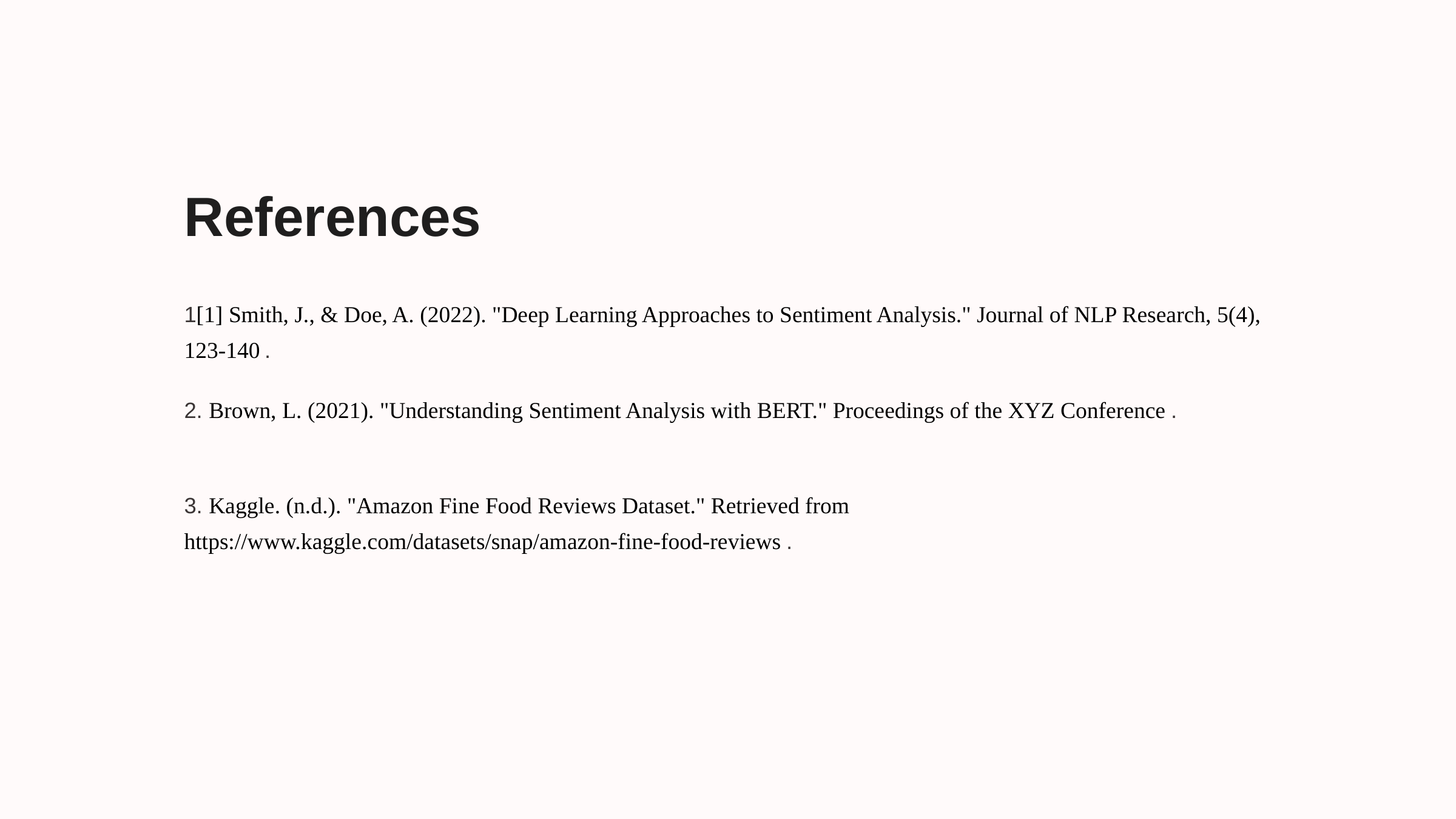

References
1[1] Smith, J., & Doe, A. (2022). "Deep Learning Approaches to Sentiment Analysis." Journal of NLP Research, 5(4), 123-140 .
2. Brown, L. (2021). "Understanding Sentiment Analysis with BERT." Proceedings of the XYZ Conference .
3. Kaggle. (n.d.). "Amazon Fine Food Reviews Dataset." Retrieved from https://www.kaggle.com/datasets/snap/amazon-fine-food-reviews .